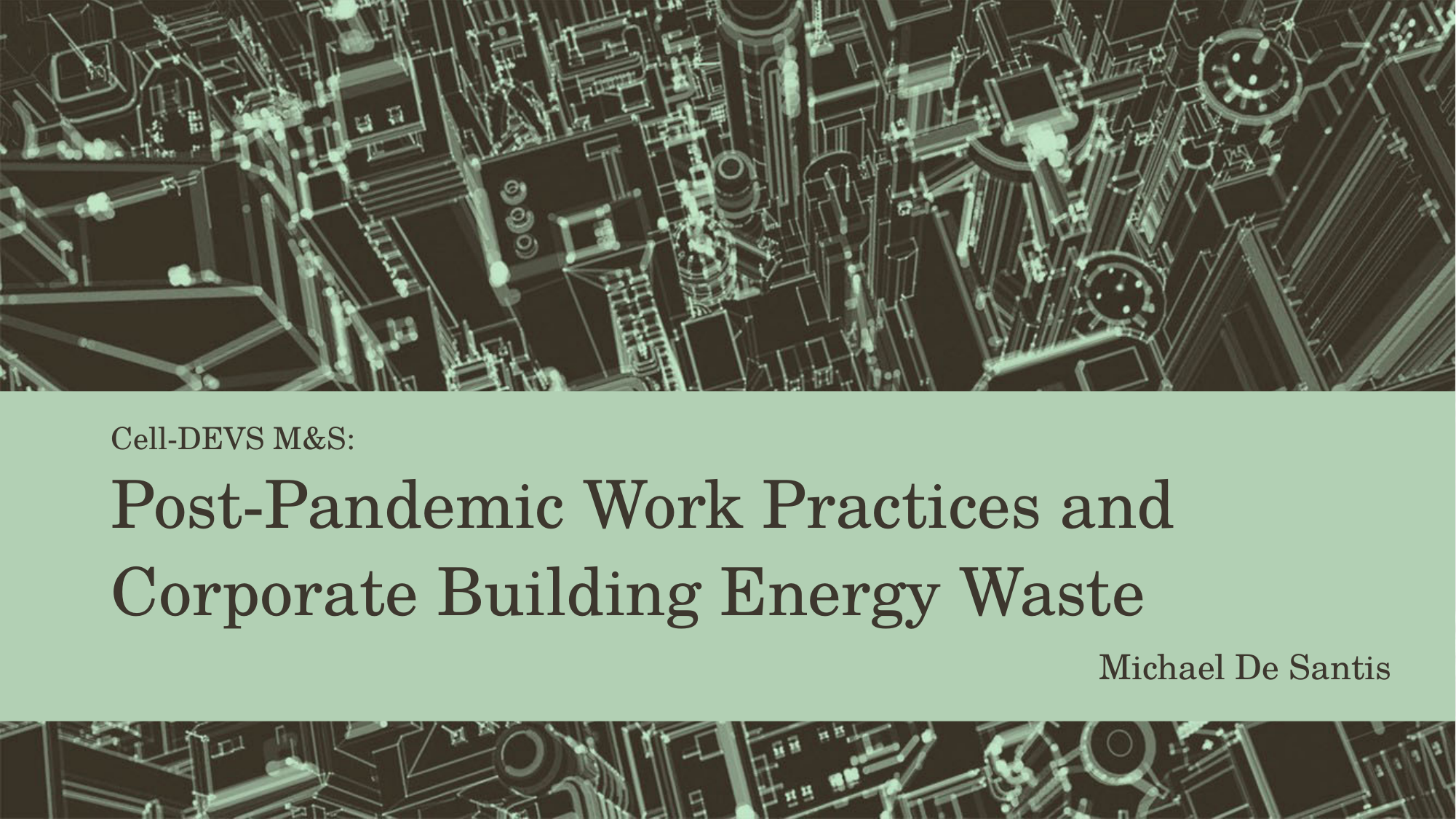

# Cell-DEVS M&S: Post-Pandemic Work Practices and Corporate Building Energy Waste
Michael De Santis